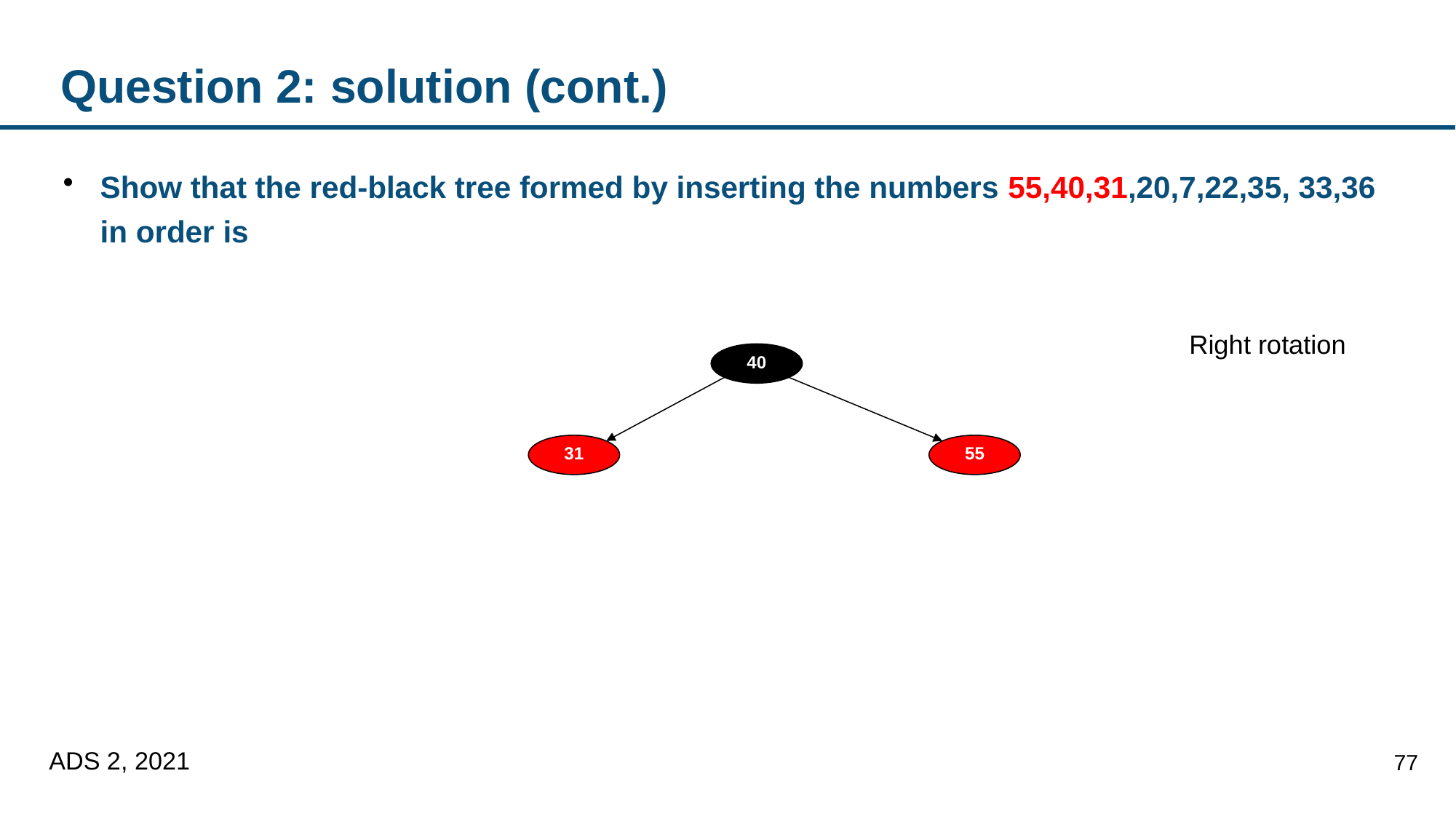

# Question 2: solution (cont.)
Show that the red-black tree formed by inserting the numbers 55,40,31,20,7,22,35, 33,36 in order is

Right rotation
40
55
31
ADS 2, 2021
77